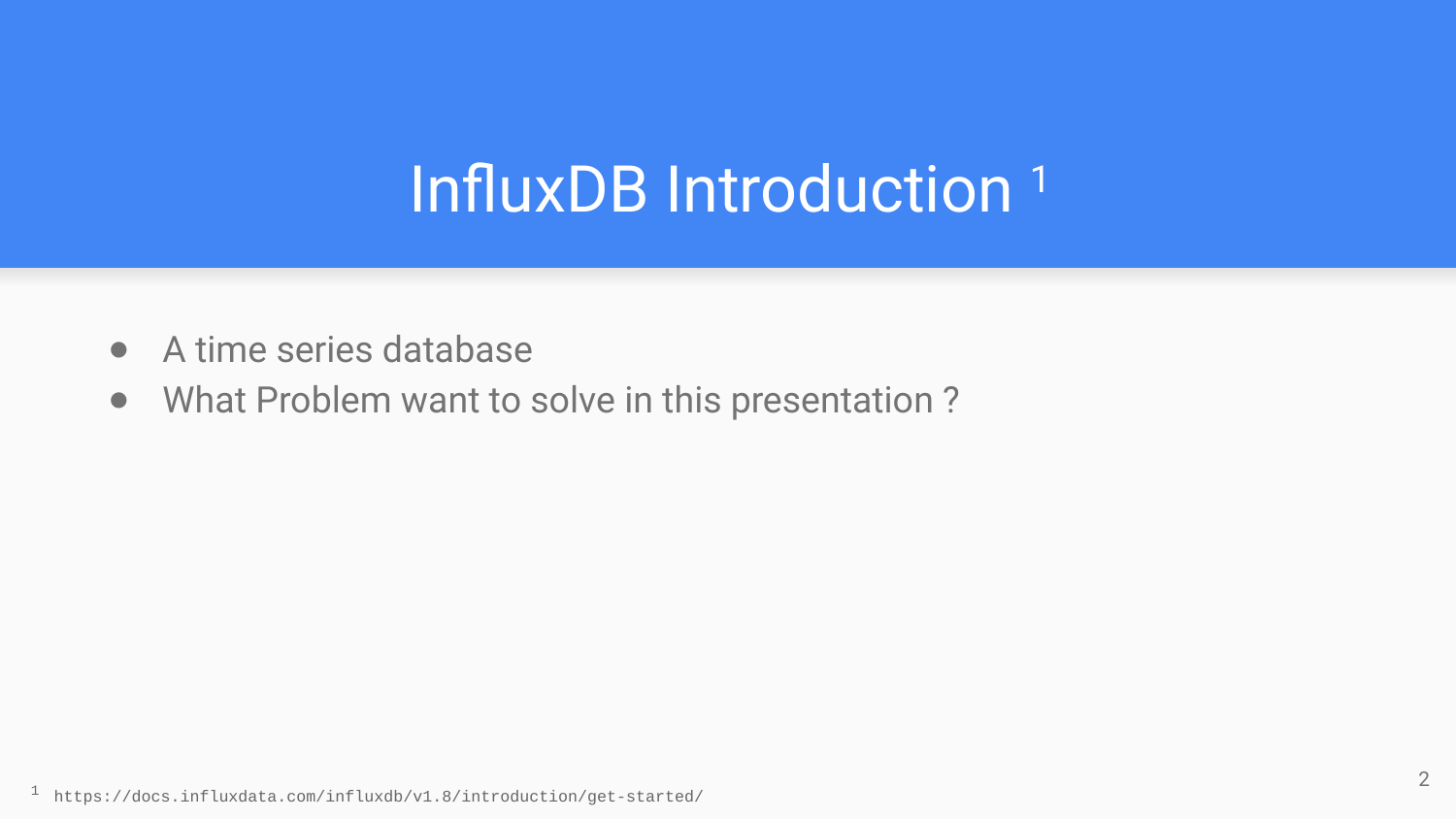

# InfluxDB Introduction 1
A time series database
What Problem want to solve in this presentation ?

2
1 https://docs.influxdata.com/influxdb/v1.8/introduction/get-started/